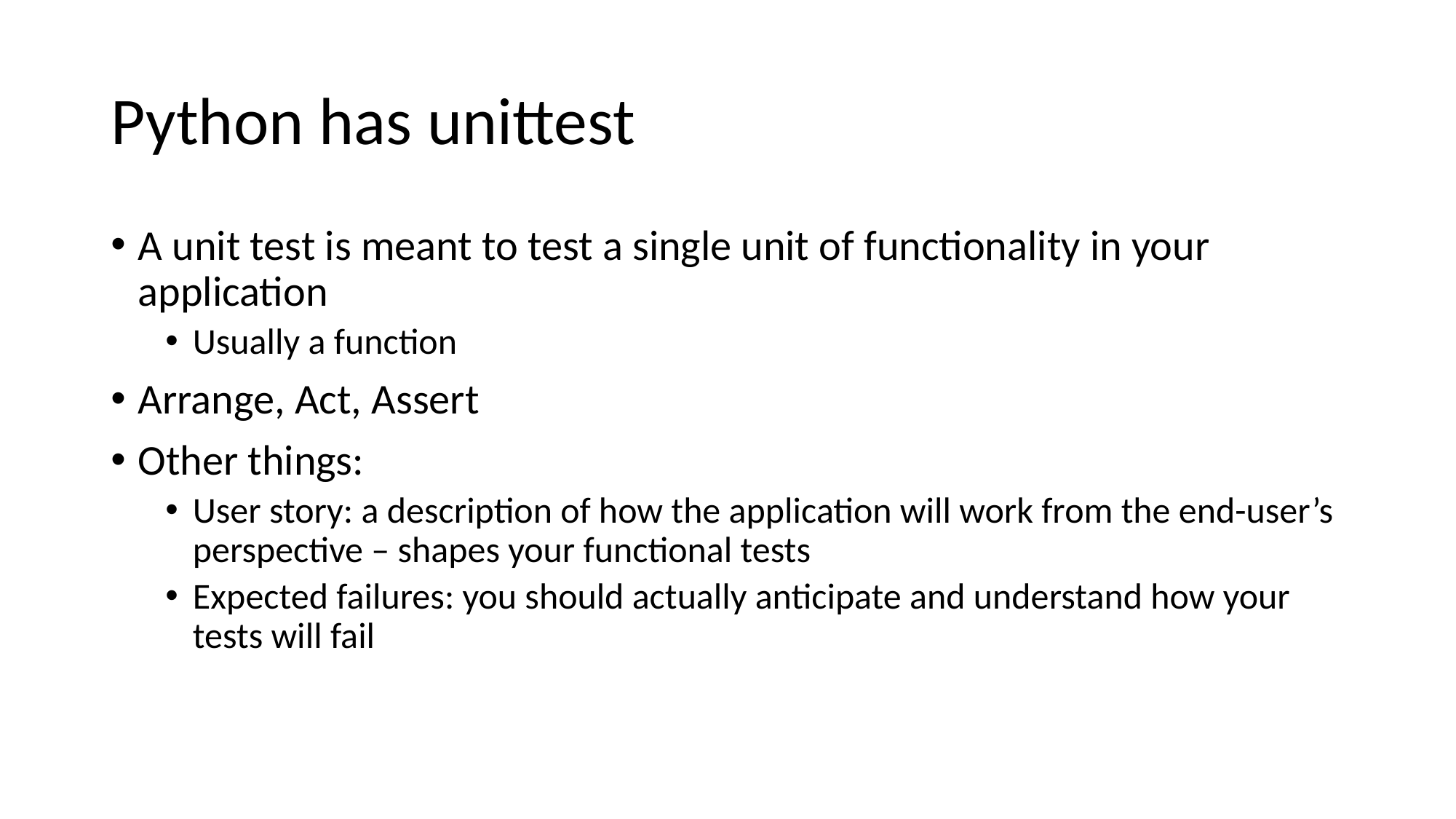

# Python has unittest
A unit test is meant to test a single unit of functionality in your application
Usually a function
Arrange, Act, Assert
Other things:
User story: a description of how the application will work from the end-user’s perspective – shapes your functional tests
Expected failures: you should actually anticipate and understand how your tests will fail